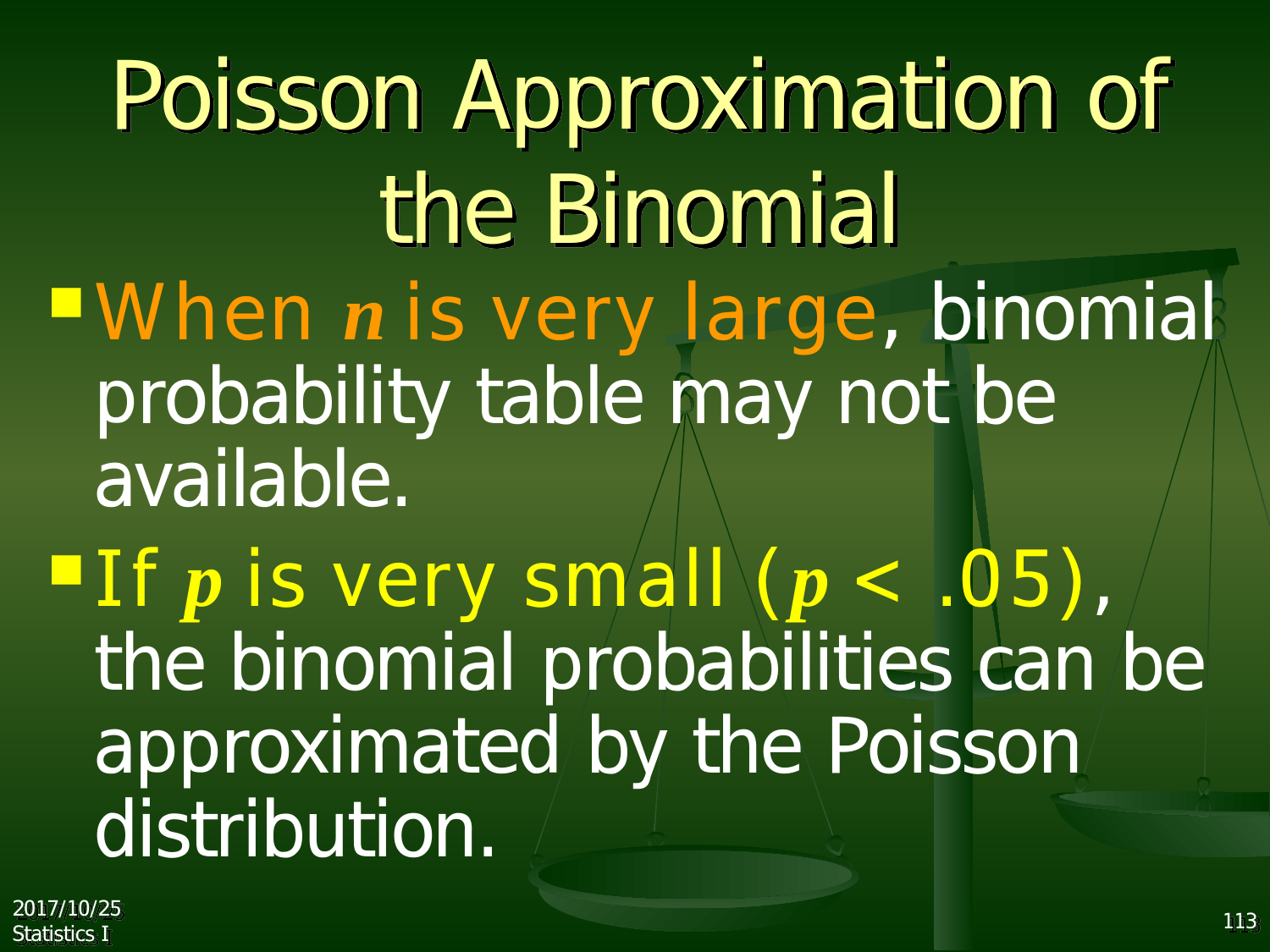

# Poisson Approximation of the Binomial
When n is very large, binomial probability table may not be available.
If p is very small (p < .05), the binomial probabilities can be approximated by the Poisson distribution.
2017/10/25
Statistics I
113